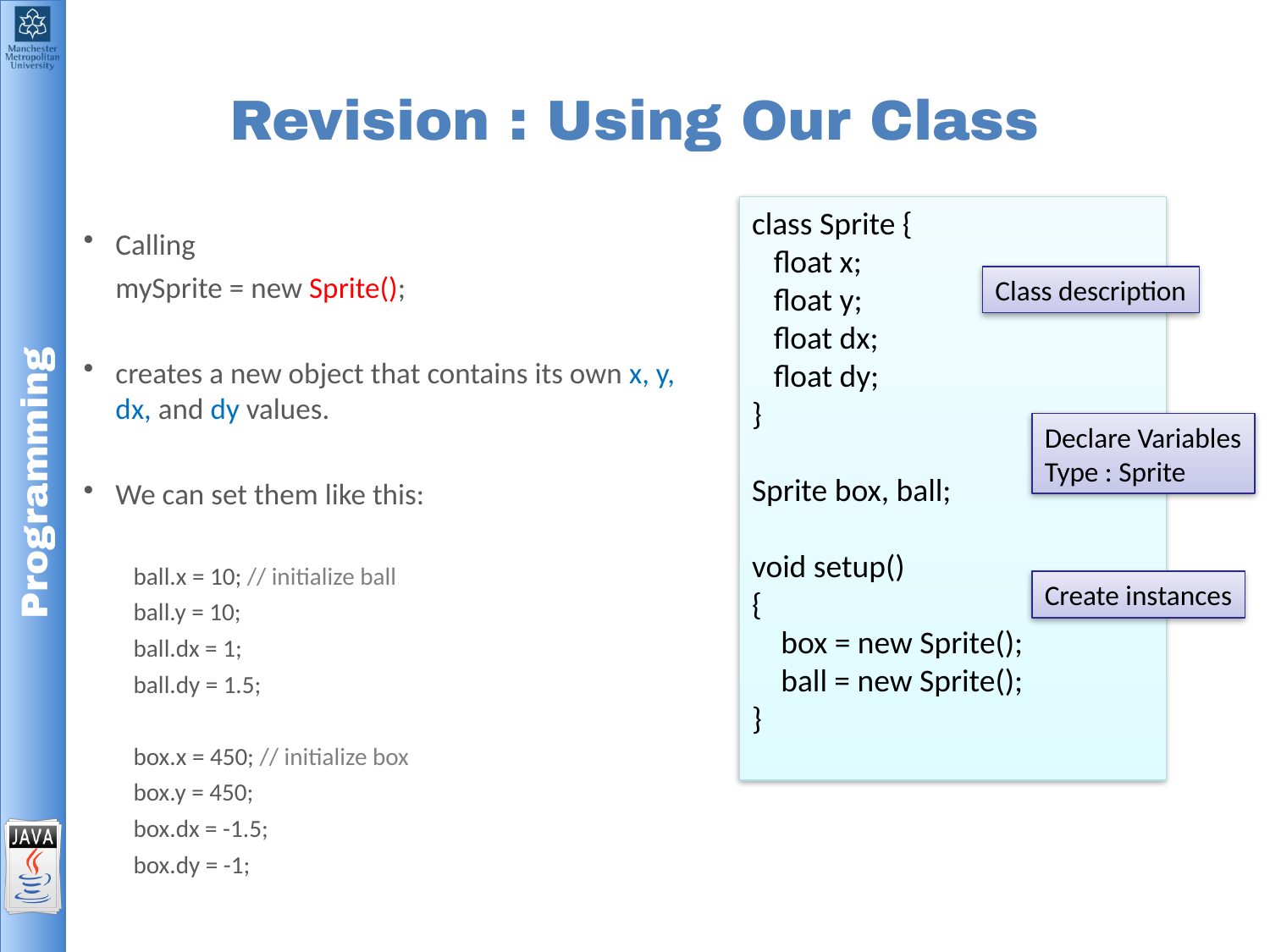

# Revision : Using Our Class
class Sprite {
   float x;
   float y;
   float dx;
   float dy;
}

Sprite box, ball;

void setup()
{
    box = new Sprite();
    ball = new Sprite();
}

Calling
 	mySprite = new Sprite();

creates a new object that contains its own x, y, dx, and dy values.

We can set them like this:

ball.x = 10; // initialize ball
ball.y = 10;
ball.dx = 1;
ball.dy = 1.5;

box.x = 450; // initialize box
box.y = 450;
box.dx = -1.5;
box.dy = -1;

Class description
Declare Variables
Type : Sprite
Create instances